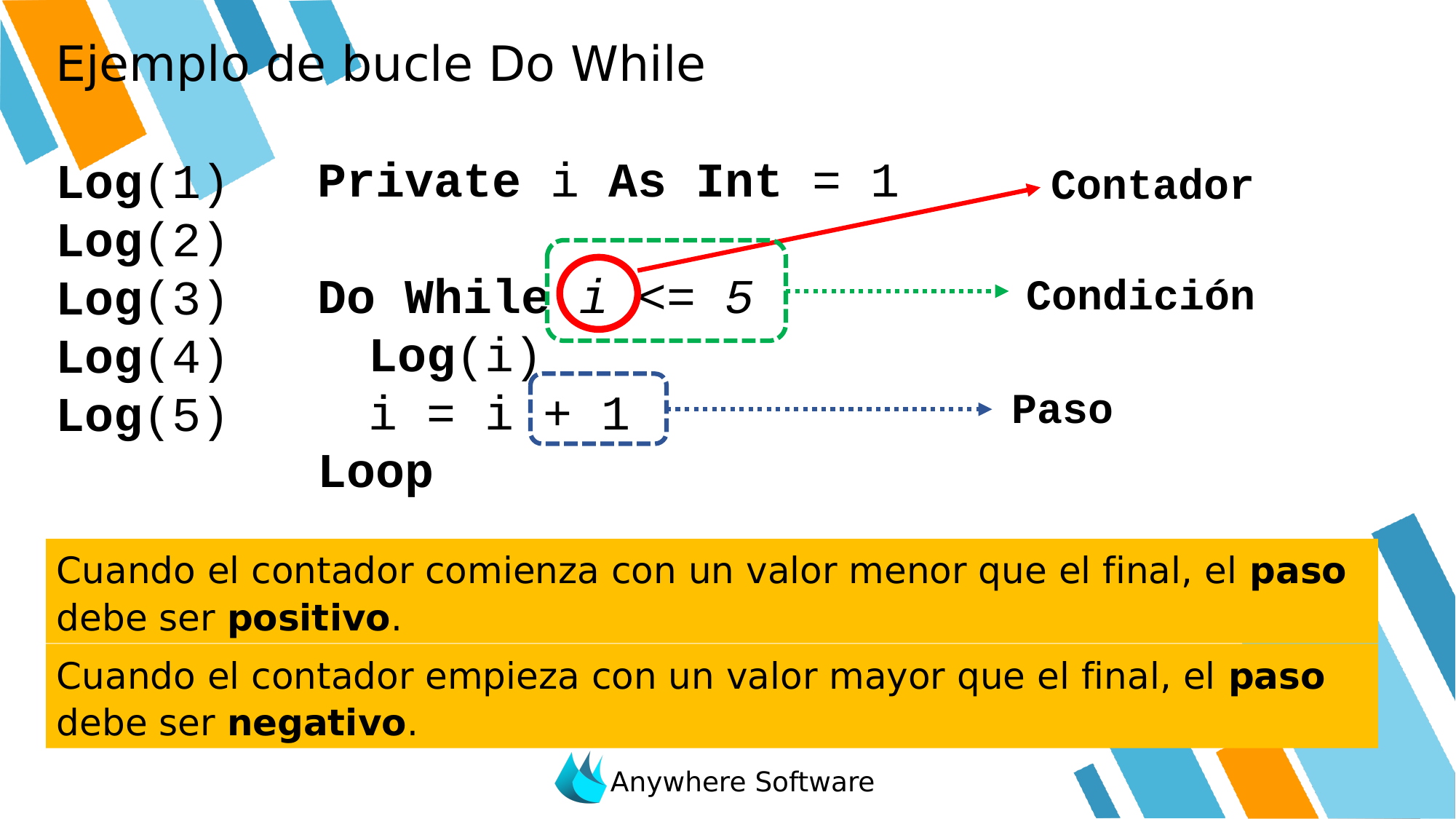

# Ejemplo de bucle Do While
Private i As Int = 1

Do While i <= 5
	 Log(i)
	 i = i + 1
Loop

Log(1)
Log(2)
Log(3)
Log(4)
Log(5)

Contador

Condición

Paso
Cuando el contador comienza con un valor menor que el final, el paso debe ser positivo.
Cuando el contador empieza con un valor mayor que el final, el paso debe ser negativo.